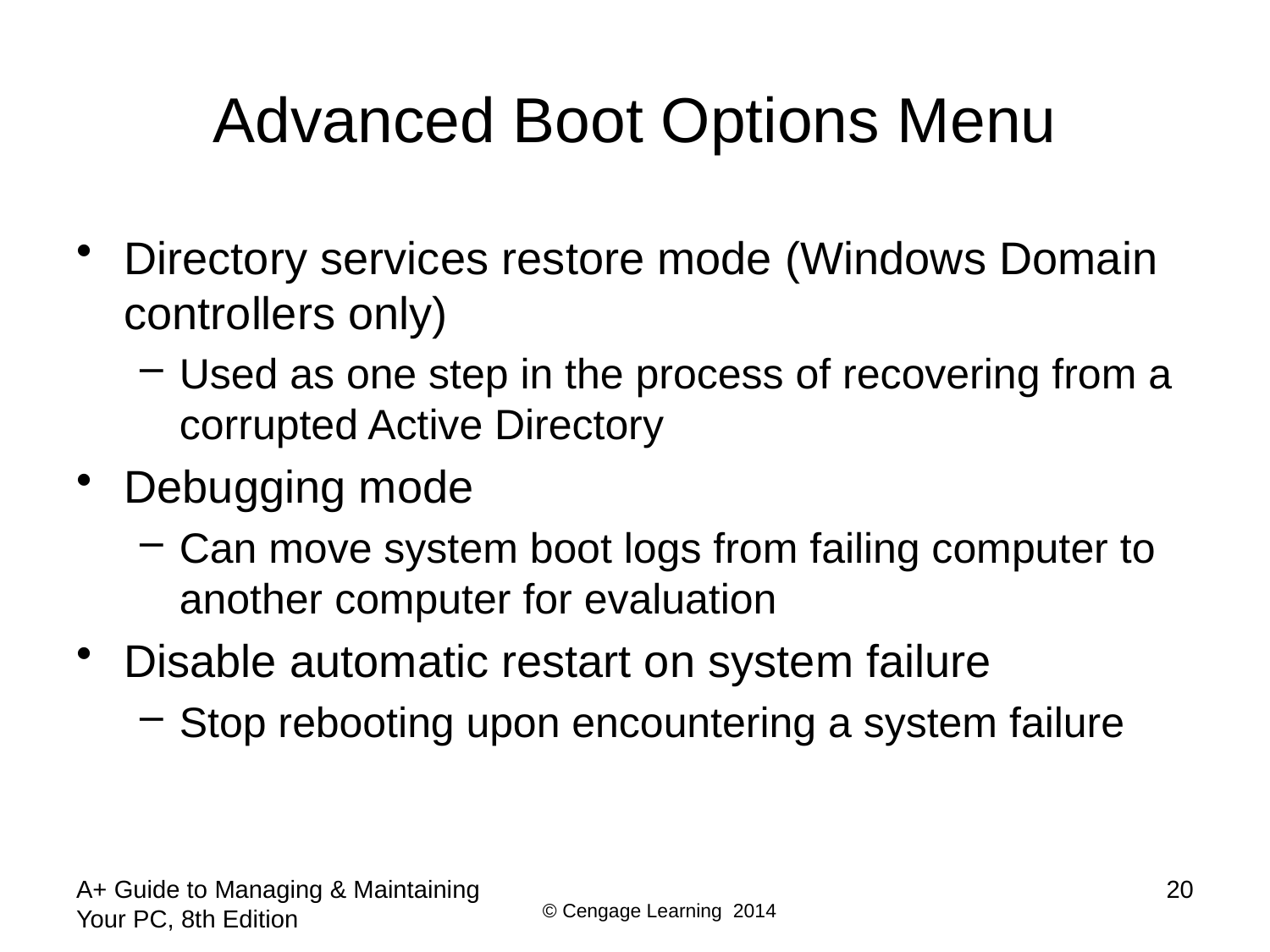

# Advanced Boot Options Menu
Directory services restore mode (Windows Domain controllers only)
Used as one step in the process of recovering from a corrupted Active Directory
Debugging mode
Can move system boot logs from failing computer to another computer for evaluation
Disable automatic restart on system failure
Stop rebooting upon encountering a system failure
A+ Guide to Managing & Maintaining Your PC, 8th Edition
20